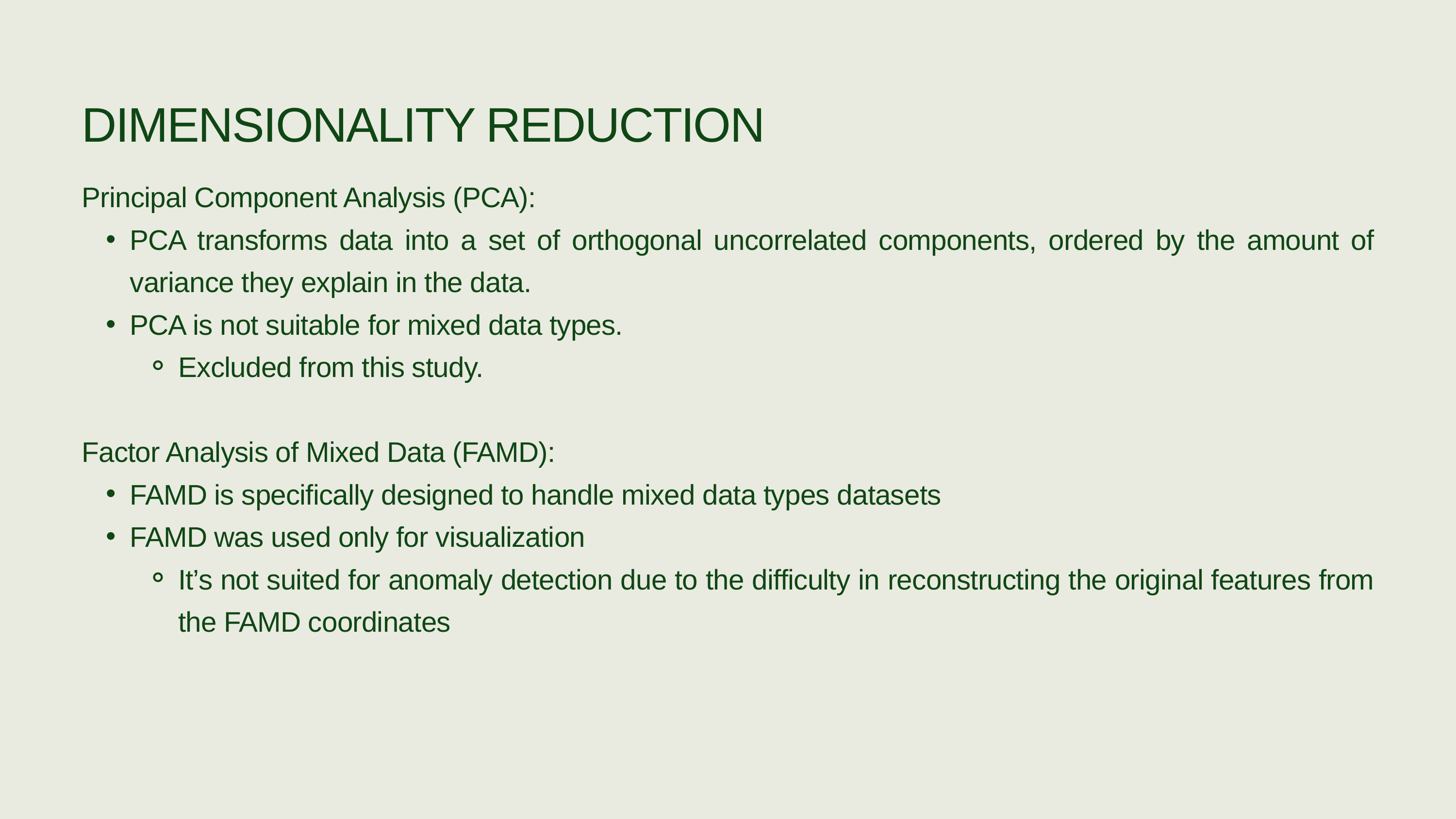

DIMENSIONALITY REDUCTION
Principal Component Analysis (PCA):
PCA transforms data into a set of orthogonal uncorrelated components, ordered by the amount of variance they explain in the data.
PCA is not suitable for mixed data types.
Excluded from this study.

Factor Analysis of Mixed Data (FAMD):
FAMD is specifically designed to handle mixed data types datasets
FAMD was used only for visualization
It’s not suited for anomaly detection due to the difficulty in reconstructing the original features from the FAMD coordinates